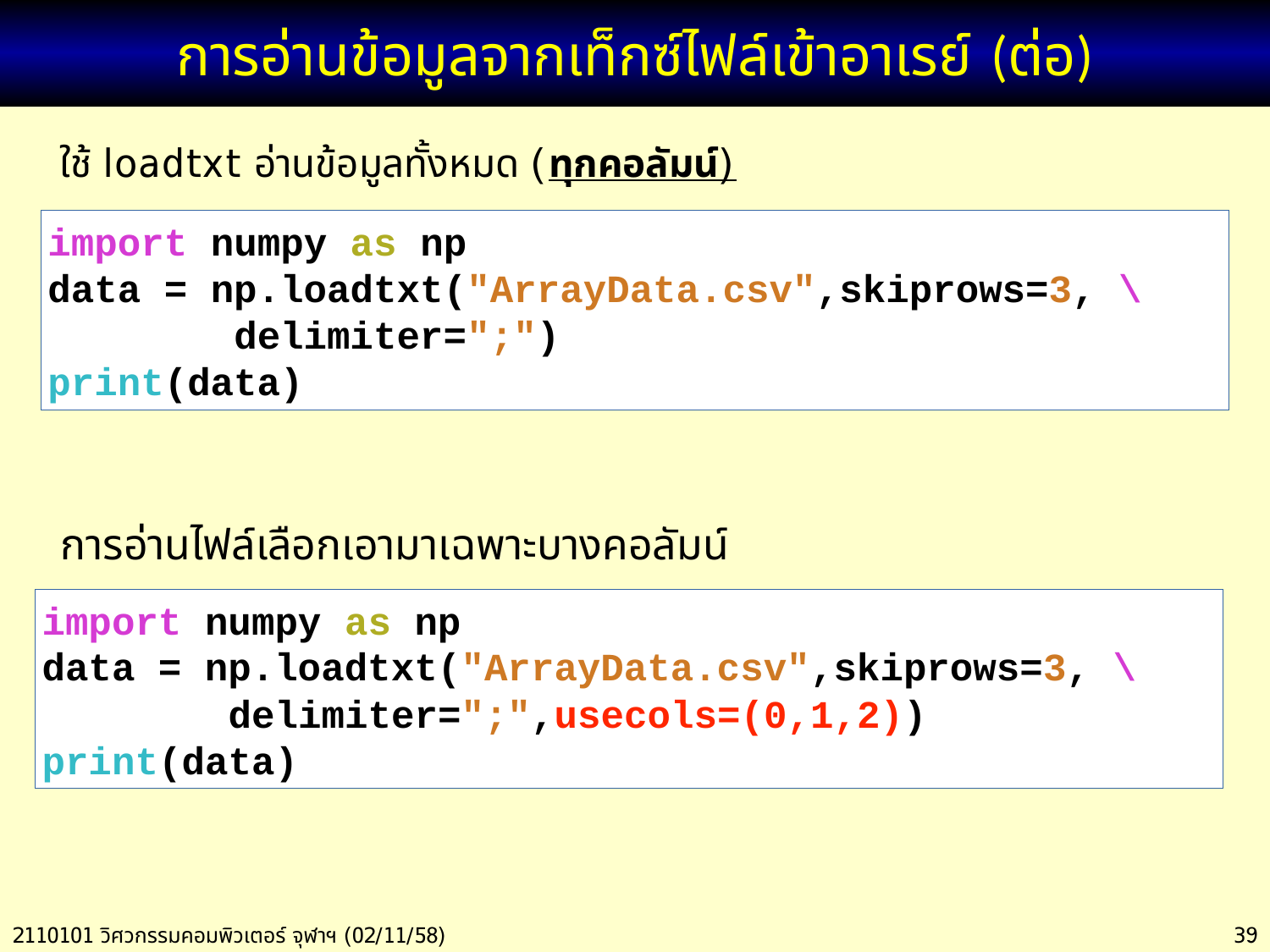

# การอ่านข้อมูลจากเท็กซ์ไฟล์เข้าอาเรย์ (ต่อ)
ใช้ loadtxt อ่านข้อมูลทั้งหมด (ทุกคอลัมน์)
import numpy as np
data = np.loadtxt("ArrayData.csv",skiprows=3, \
        delimiter=";")
print(data)
การอ่านไฟล์เลือกเอามาเฉพาะบางคอลัมน์
import numpy as np
data = np.loadtxt("ArrayData.csv",skiprows=3, \
        delimiter=";",usecols=(0,1,2))
print(data)